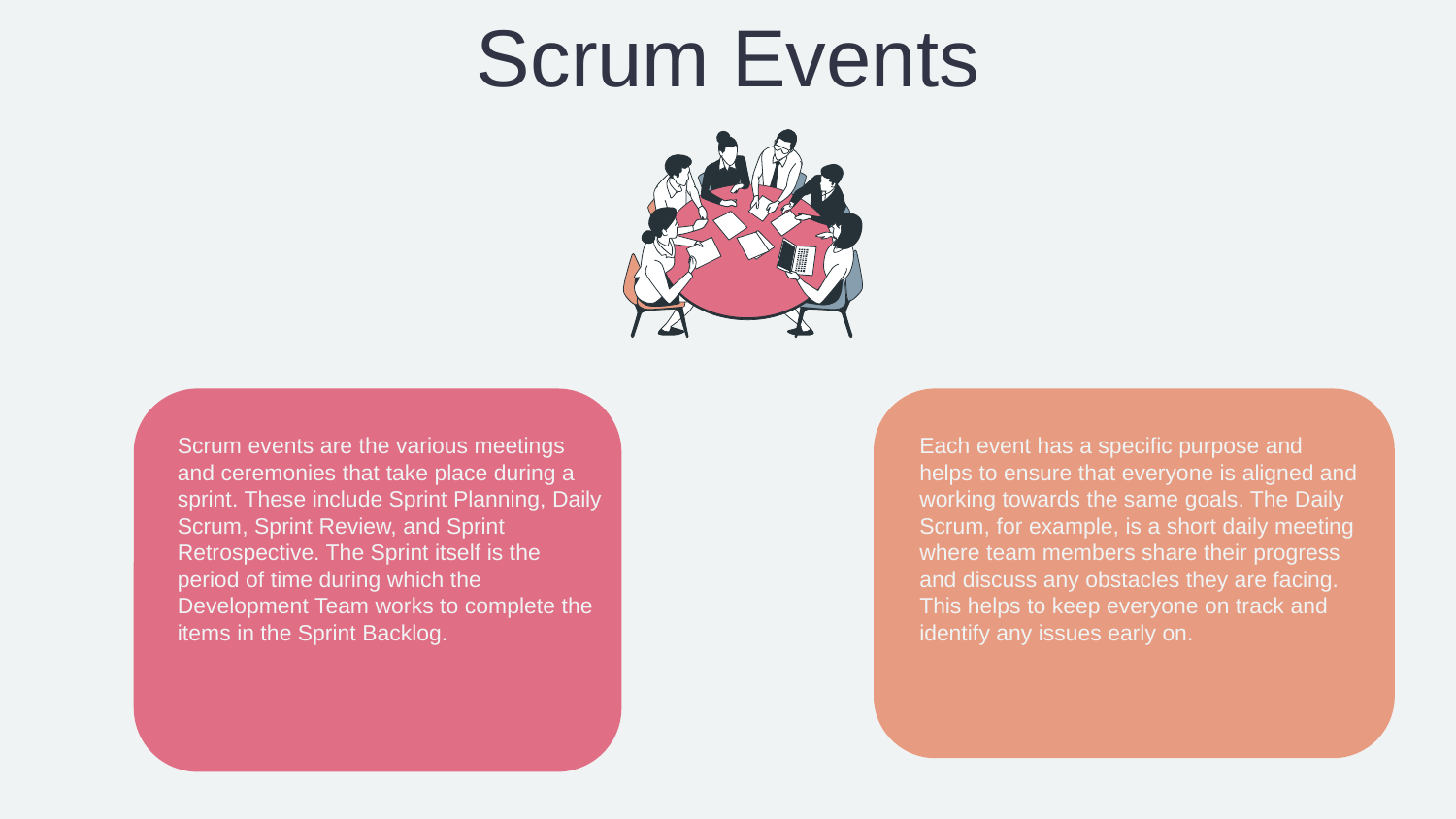

# Scrum Events

Scrum events are the various meetings and ceremonies that take place during a sprint. These include Sprint Planning, Daily Scrum, Sprint Review, and Sprint Retrospective. The Sprint itself is the period of time during which the Development Team works to complete the items in the Sprint Backlog.
Each event has a specific purpose and helps to ensure that everyone is aligned and working towards the same goals. The Daily Scrum, for example, is a short daily meeting where team members share their progress and discuss any obstacles they are facing. This helps to keep everyone on track and identify any issues early on.